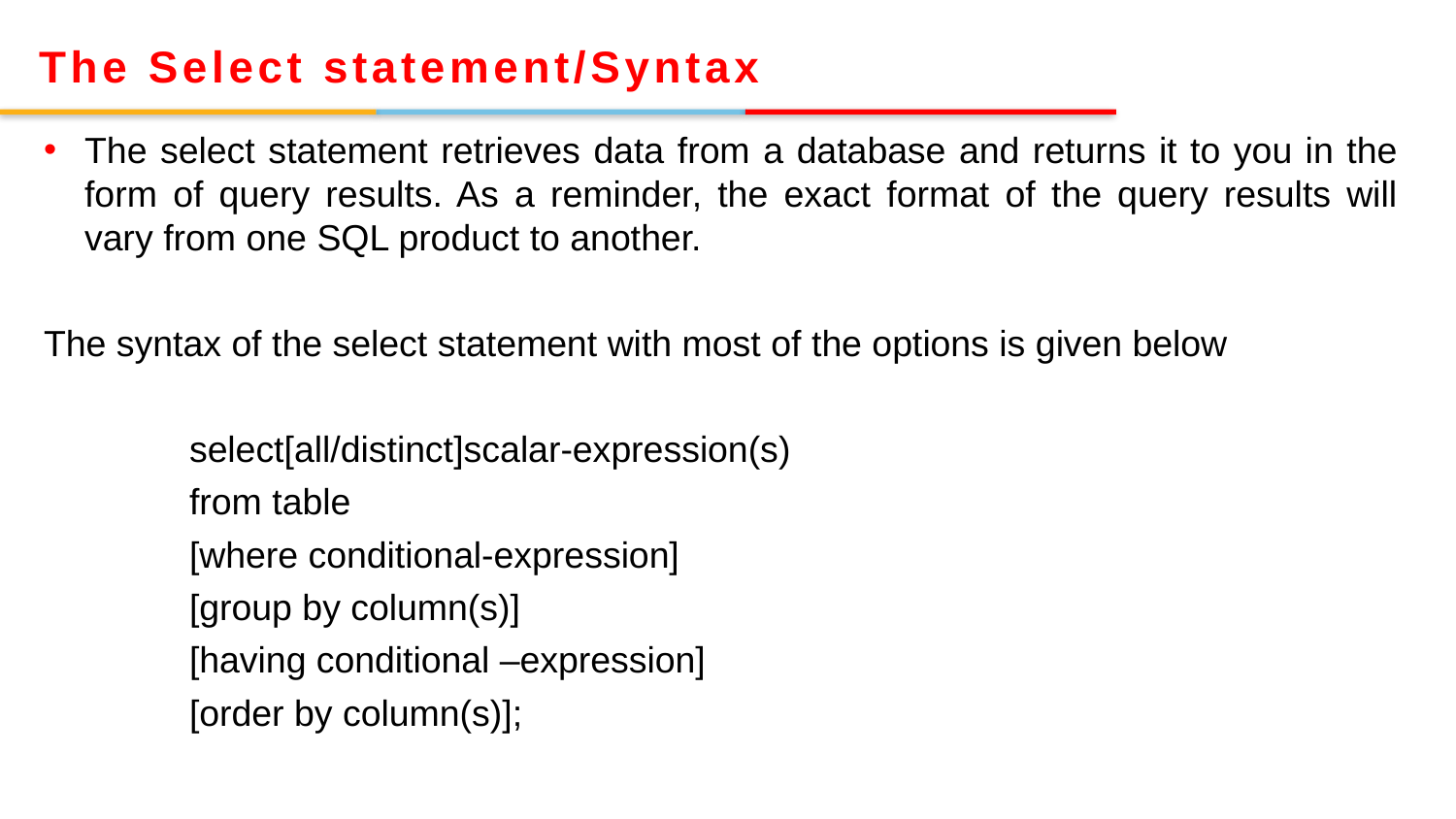

The Select statement/Syntax
The select statement retrieves data from a database and returns it to you in the form of query results. As a reminder, the exact format of the query results will vary from one SQL product to another.

The syntax of the select statement with most of the options is given below

	select[all/distinct]scalar-expression(s)
	from table
	[where conditional-expression]
	[group by column(s)]
	[having conditional –expression]
	[order by column(s)];